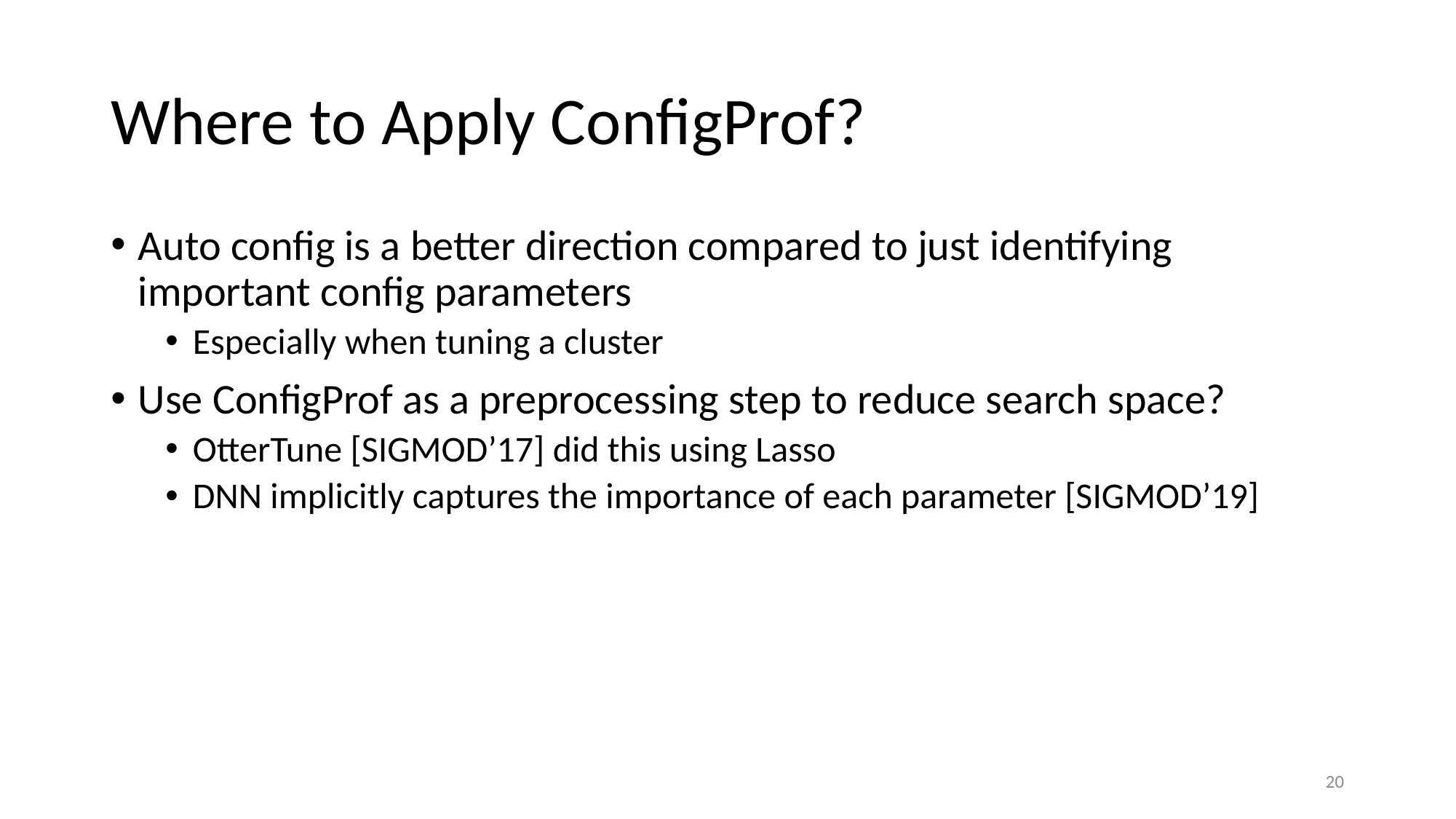

# Where to Apply ConfigProf?
Auto config is a better direction compared to just identifying important config parameters
Especially when tuning a cluster
Use ConfigProf as a preprocessing step to reduce search space?
OtterTune [SIGMOD’17] did this using Lasso
DNN implicitly captures the importance of each parameter [SIGMOD’19]
20